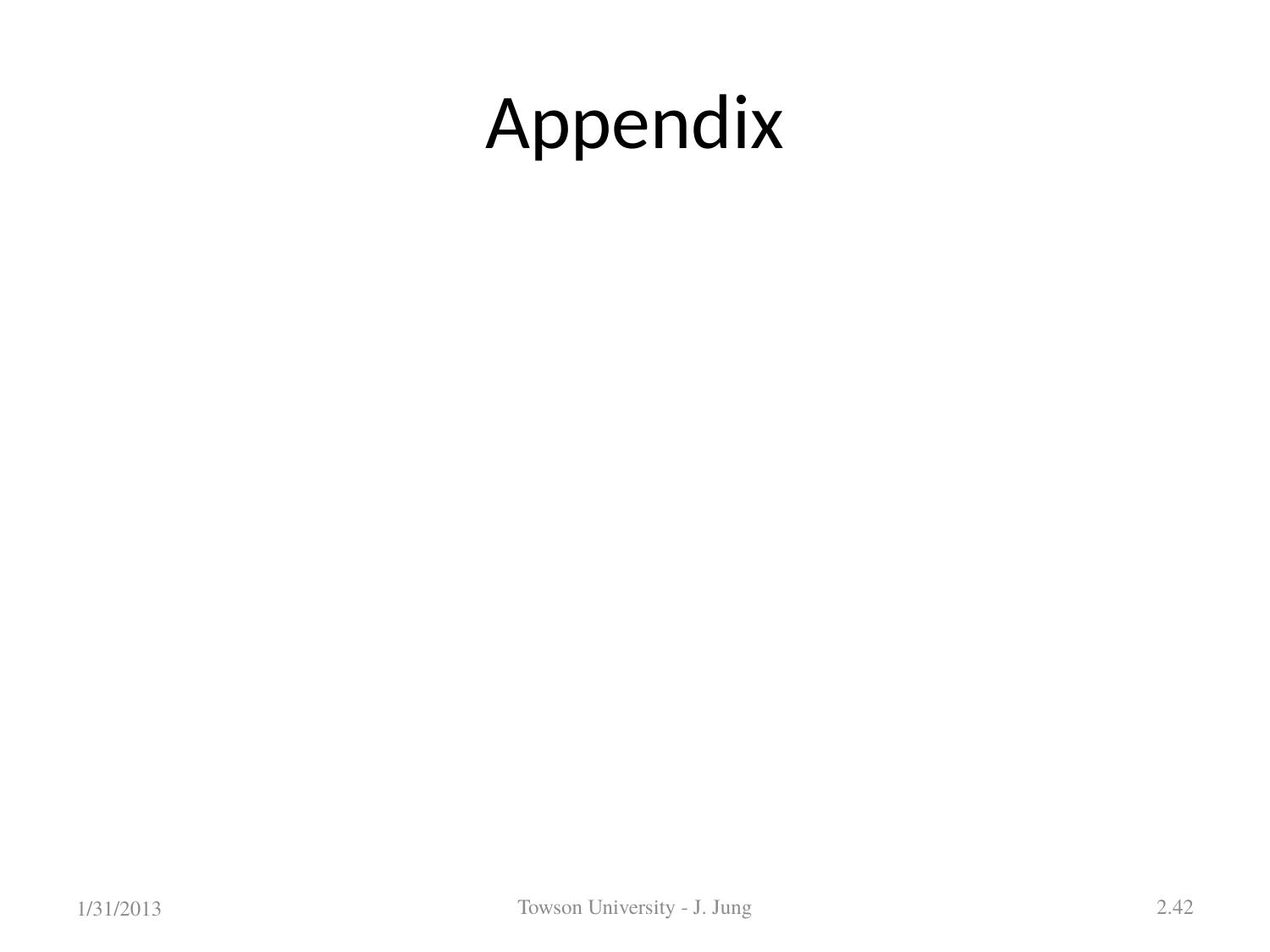

# Appendix

1/31/2013
Towson University - J. Jung
2.42